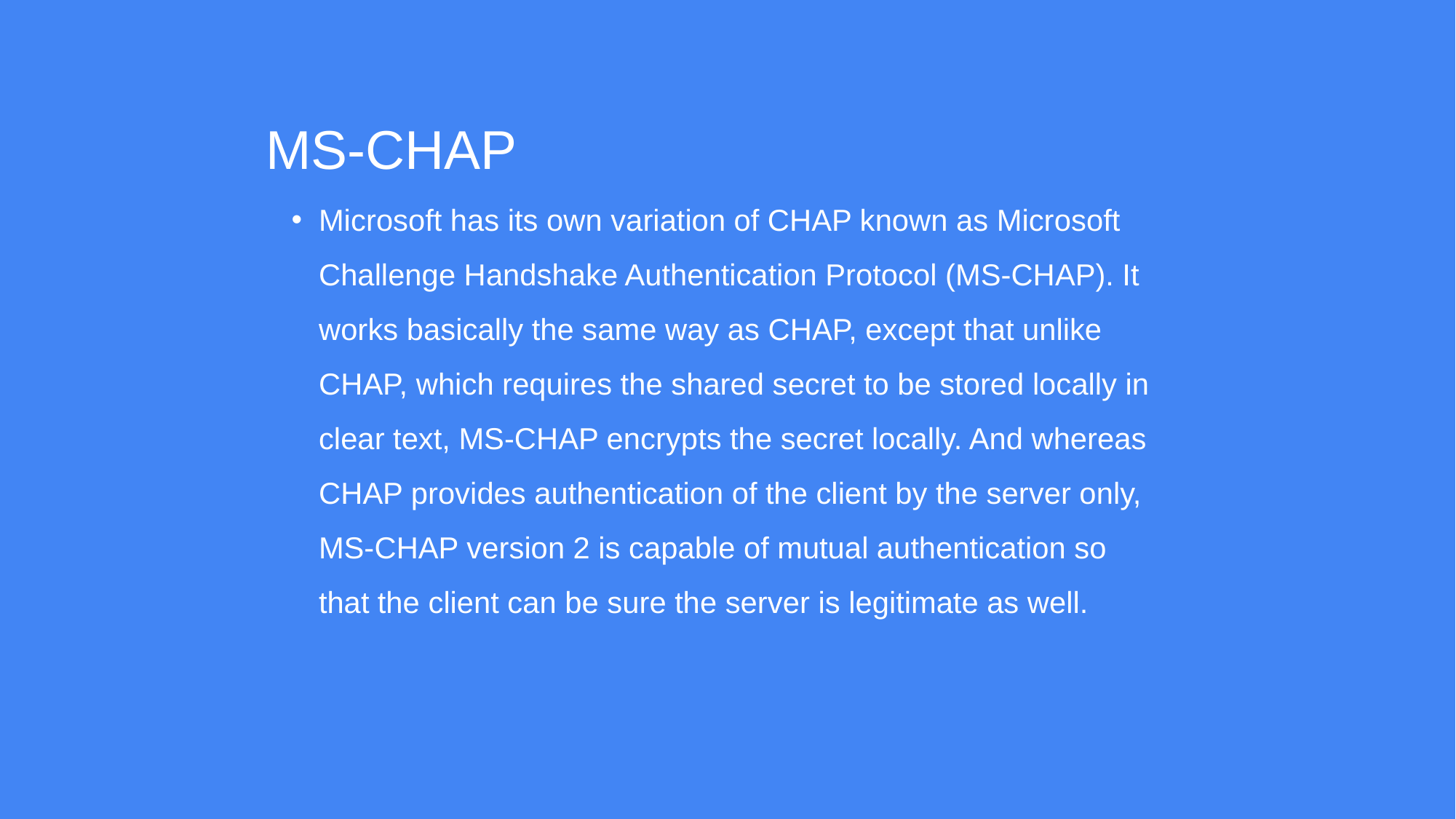

# MS-CHAP
Microsoft has its own variation of CHAP known as Microsoft Challenge Handshake Authentication Protocol (MS-CHAP). It works basically the same way as CHAP, except that unlike CHAP, which requires the shared secret to be stored locally in clear text, MS-CHAP encrypts the secret locally. And whereas CHAP provides authentication of the client by the server only, MS-CHAP version 2 is capable of mutual authentication so that the client can be sure the server is legitimate as well.